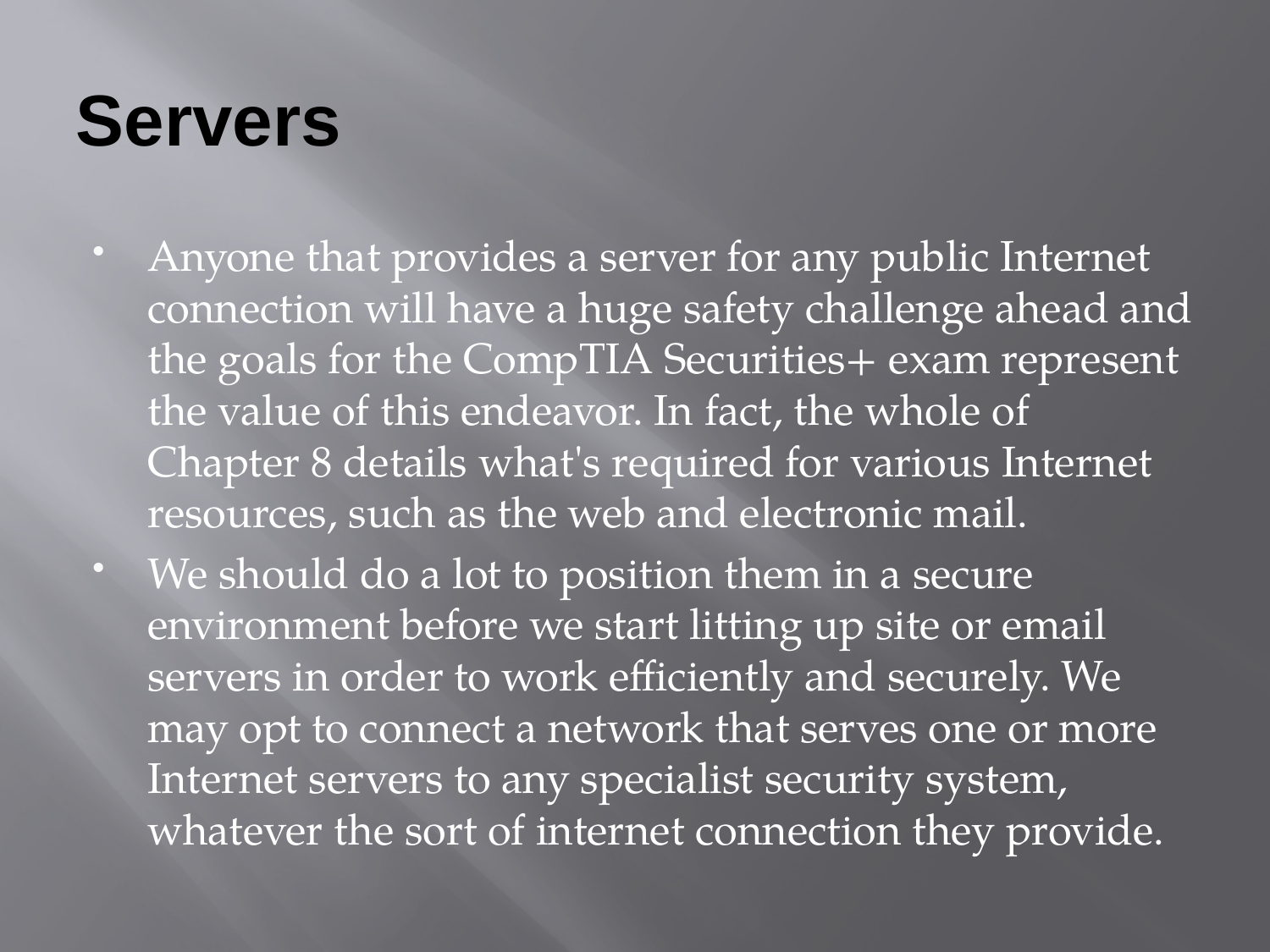

# Servers
Anyone that provides a server for any public Internet connection will have a huge safety challenge ahead and the goals for the CompTIA Securities+ exam represent the value of this endeavor. In fact, the whole of Chapter 8 details what's required for various Internet resources, such as the web and electronic mail.
We should do a lot to position them in a secure environment before we start litting up site or email servers in order to work efficiently and securely. We may opt to connect a network that serves one or more Internet servers to any specialist security system, whatever the sort of internet connection they provide.